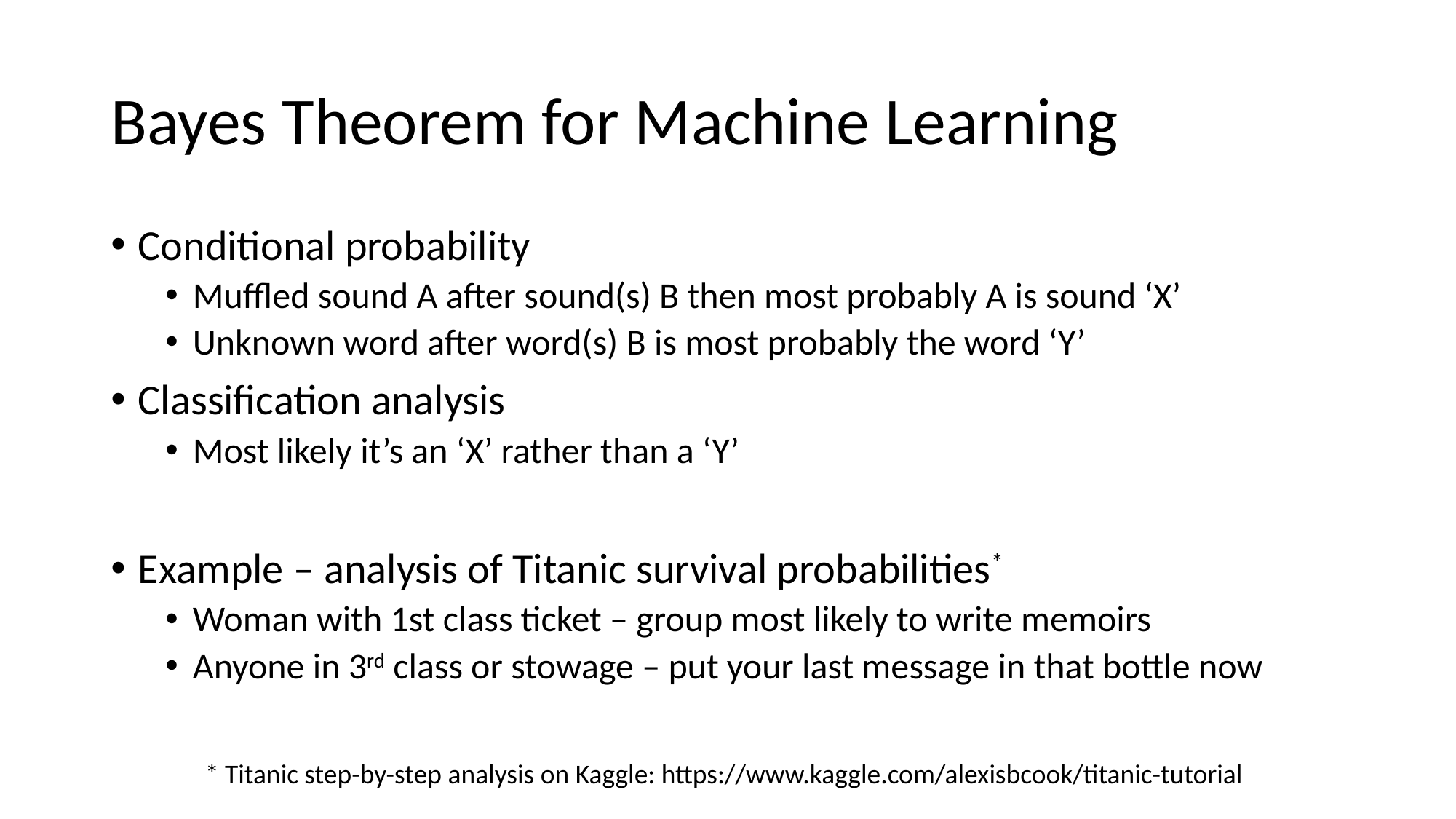

# Bayes Theorem for Machine Learning
Conditional probability
Muffled sound A after sound(s) B then most probably A is sound ‘X’
Unknown word after word(s) B is most probably the word ‘Y’
Classification analysis
Most likely it’s an ‘X’ rather than a ‘Y’

Example – analysis of Titanic survival probabilities*
Woman with 1st class ticket – group most likely to write memoirs
Anyone in 3rd class or stowage – put your last message in that bottle now
* Titanic step-by-step analysis on Kaggle: https://www.kaggle.com/alexisbcook/titanic-tutorial